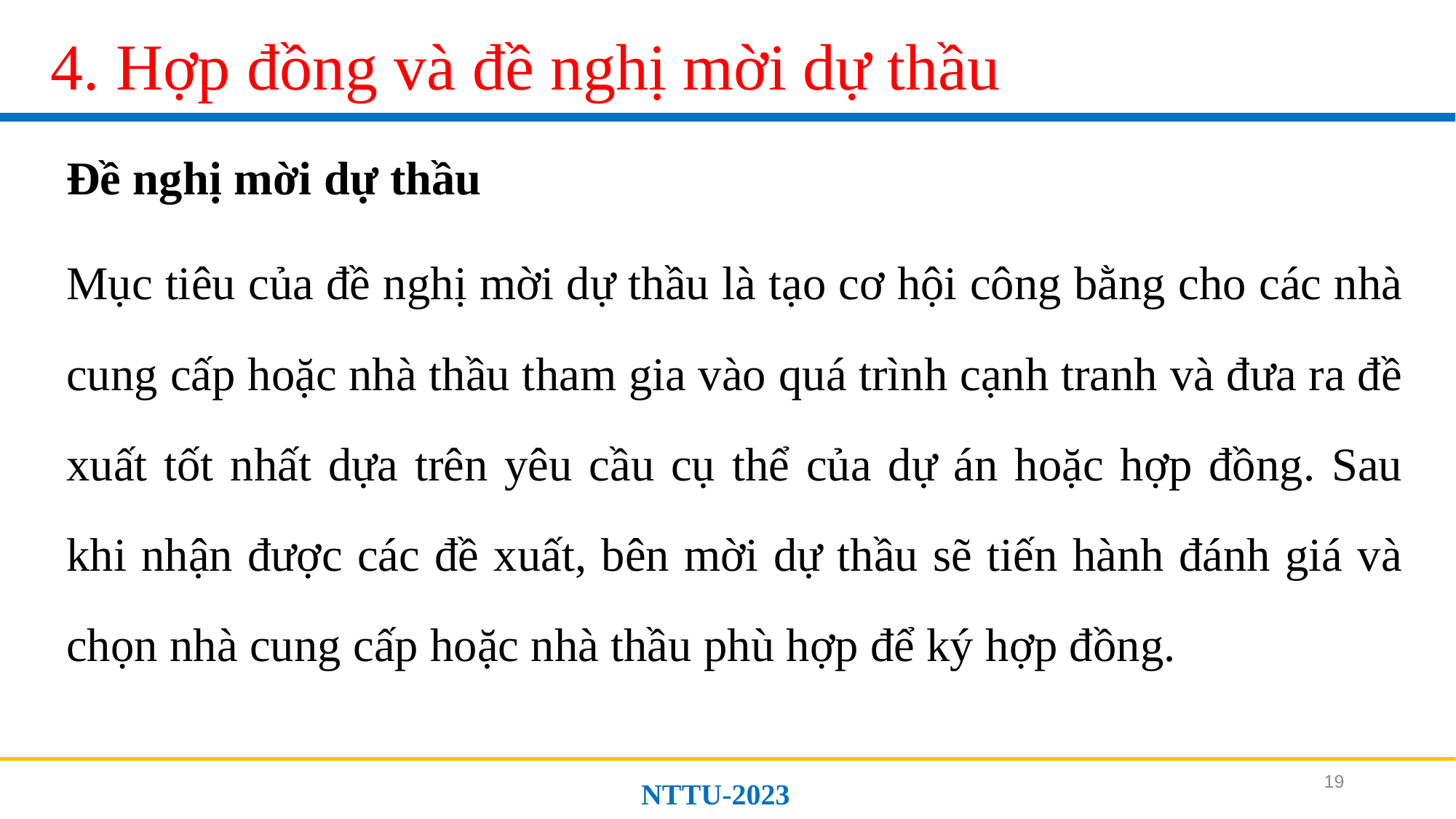

# 4. Hợp đồng và đề nghị mời dự thầu
Đề nghị mời dự thầu
Mục tiêu của đề nghị mời dự thầu là tạo cơ hội công bằng cho các nhà cung cấp hoặc nhà thầu tham gia vào quá trình cạnh tranh và đưa ra đề xuất tốt nhất dựa trên yêu cầu cụ thể của dự án hoặc hợp đồng. Sau khi nhận được các đề xuất, bên mời dự thầu sẽ tiến hành đánh giá và chọn nhà cung cấp hoặc nhà thầu phù hợp để ký hợp đồng.
19